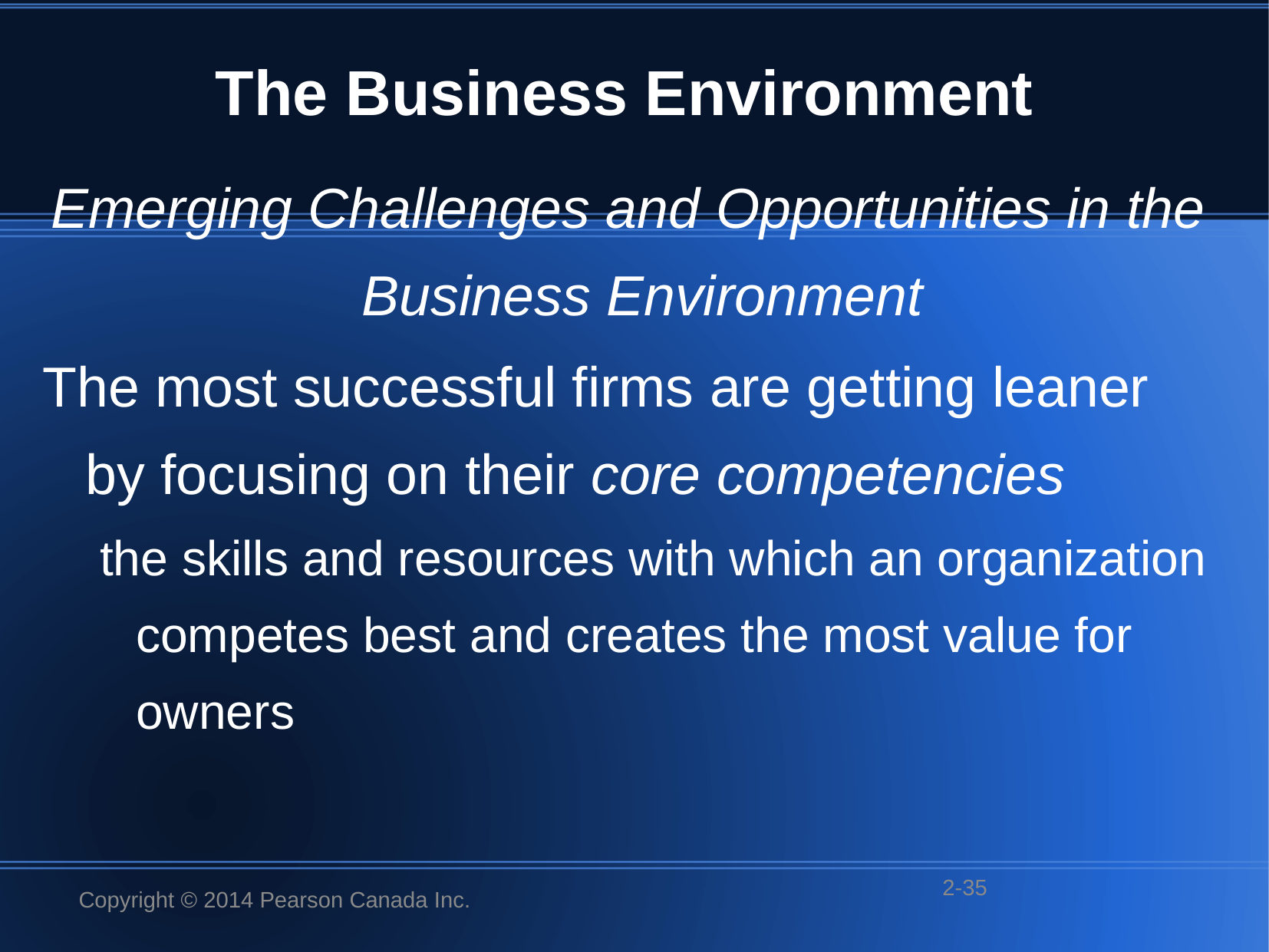

# The Business Environment
Emerging Challenges and Opportunities in the Business Environment
The most successful firms are getting leaner by focusing on their core competencies
the skills and resources with which an organization competes best and creates the most value for owners

2-35
Copyright © 2014 Pearson Canada Inc.